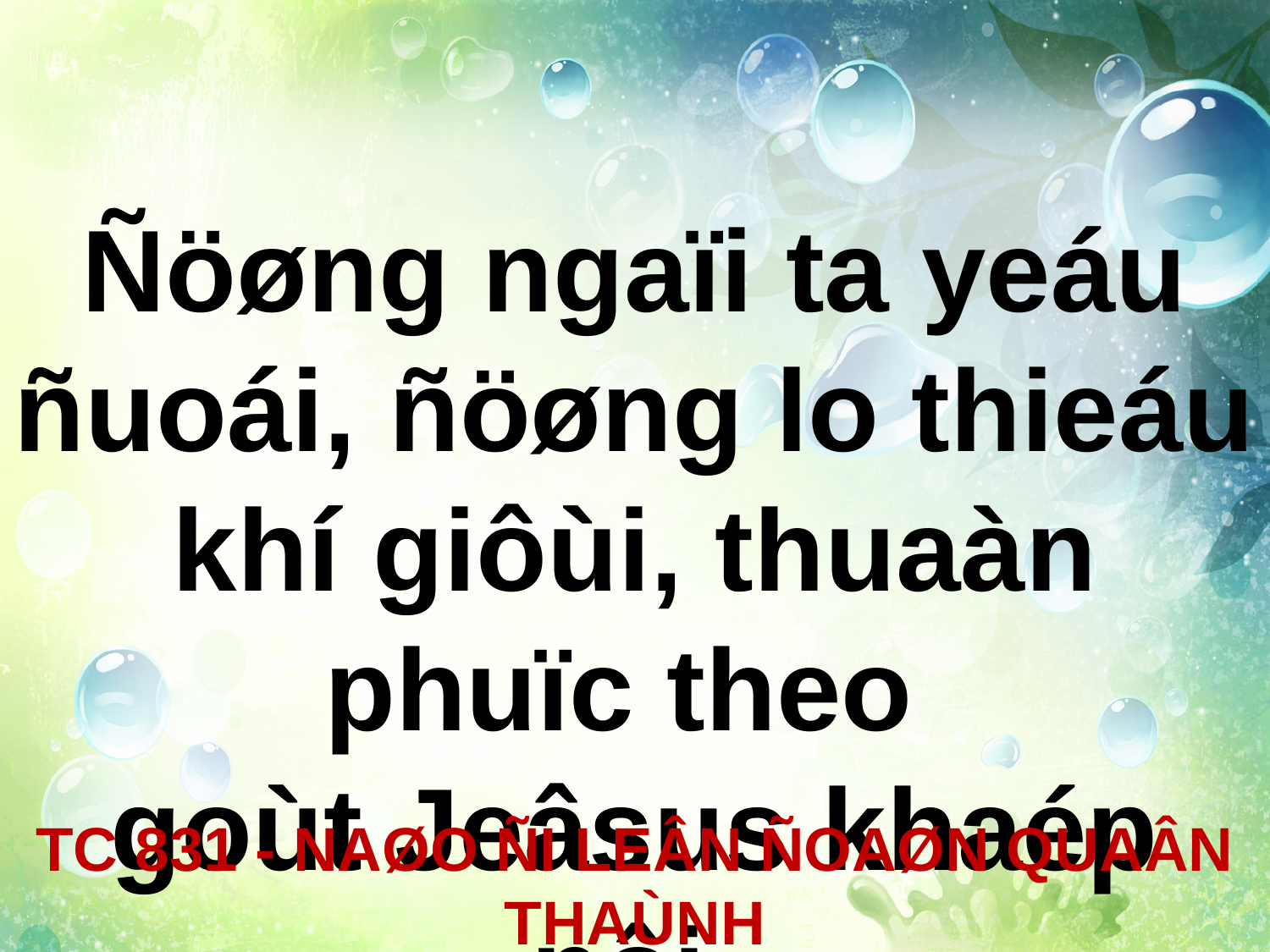

Ñöøng ngaïi ta yeáu ñuoái, ñöøng lo thieáu khí giôùi, thuaàn phuïc theo
goùt Jeâsus khaép nôi.
TC 831 - NAØO ÑI LEÂN ÑOAØN QUAÂN THAÙNH